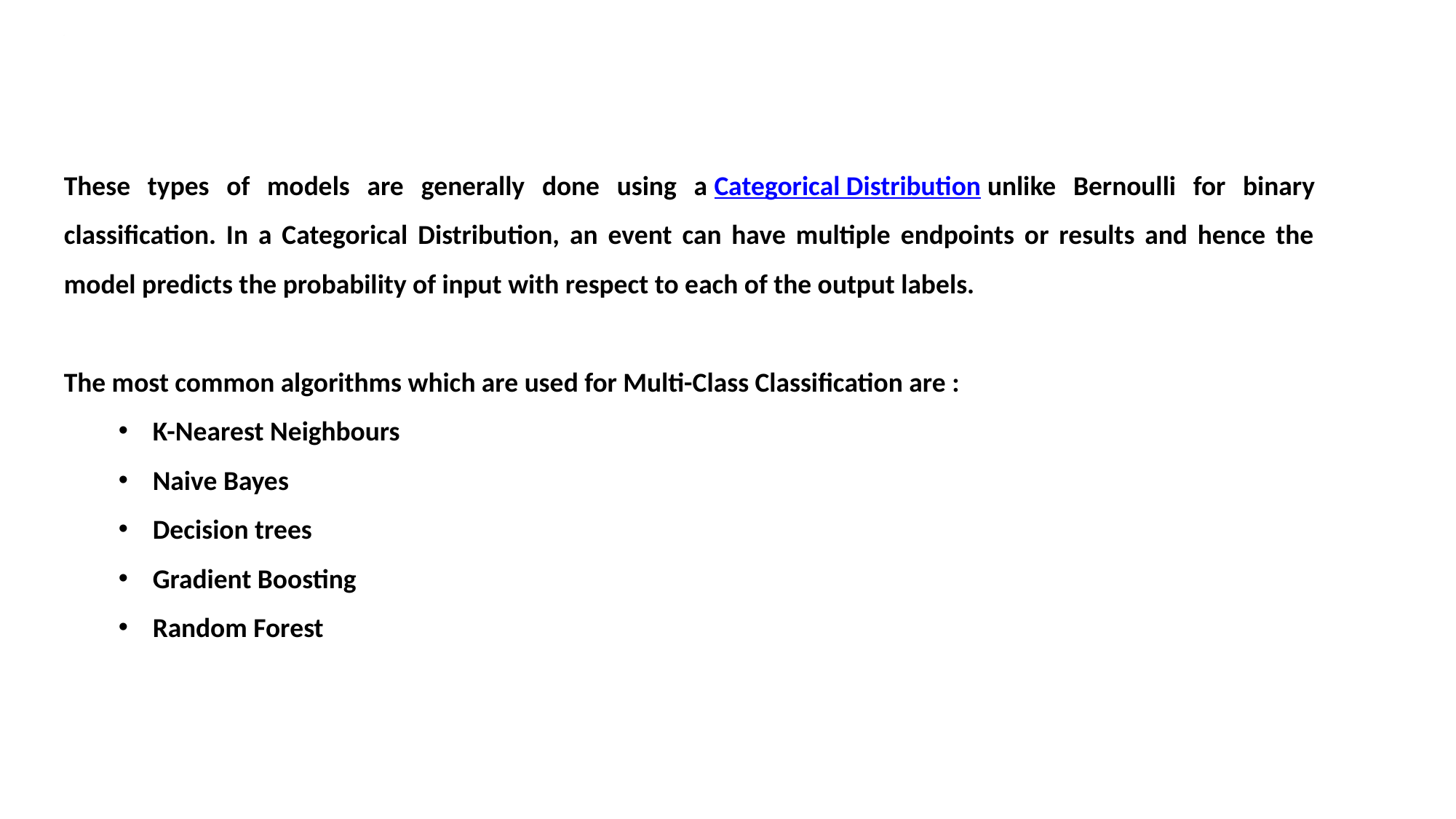

# .
These types of models are generally done using a Categorical Distribution unlike Bernoulli for binary classification. In a Categorical Distribution, an event can have multiple endpoints or results and hence the model predicts the probability of input with respect to each of the output labels.

The most common algorithms which are used for Multi-Class Classification are :
K-Nearest Neighbours
Naive Bayes
Decision trees
Gradient Boosting
Random Forest